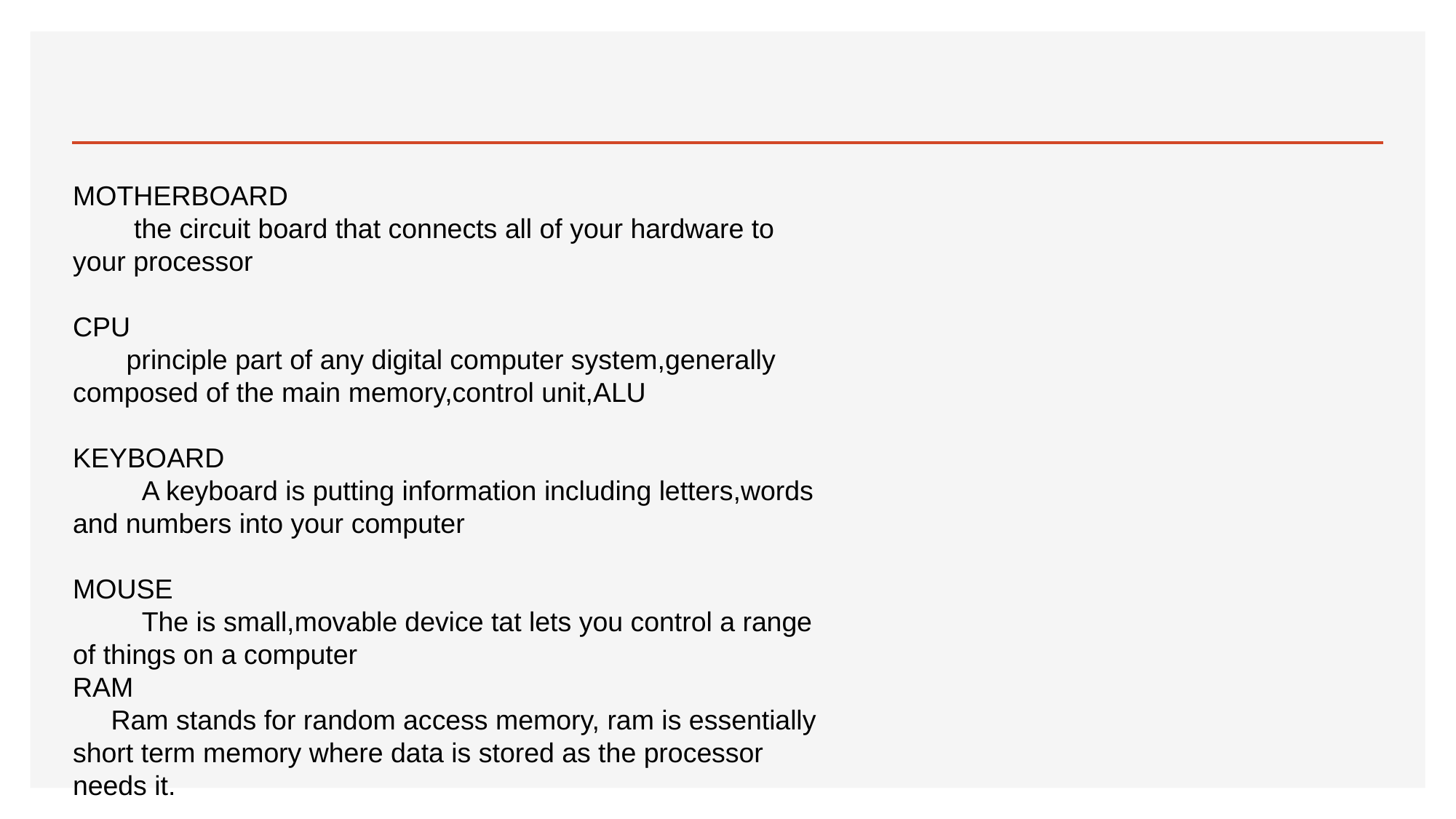

#
MOTHERBOARD
        the circuit board that connects all of your hardware to your processor

CPU
       principle part of any digital computer system,generally composed of the main memory,control unit,ALU

KEYBOARD
         A keyboard is putting information including letters,words and numbers into your computer

MOUSE
         The is small,movable device tat lets you control a range of things on a computer
RAM
     Ram stands for random access memory, ram is essentially short term memory where data is stored as the processor needs it.